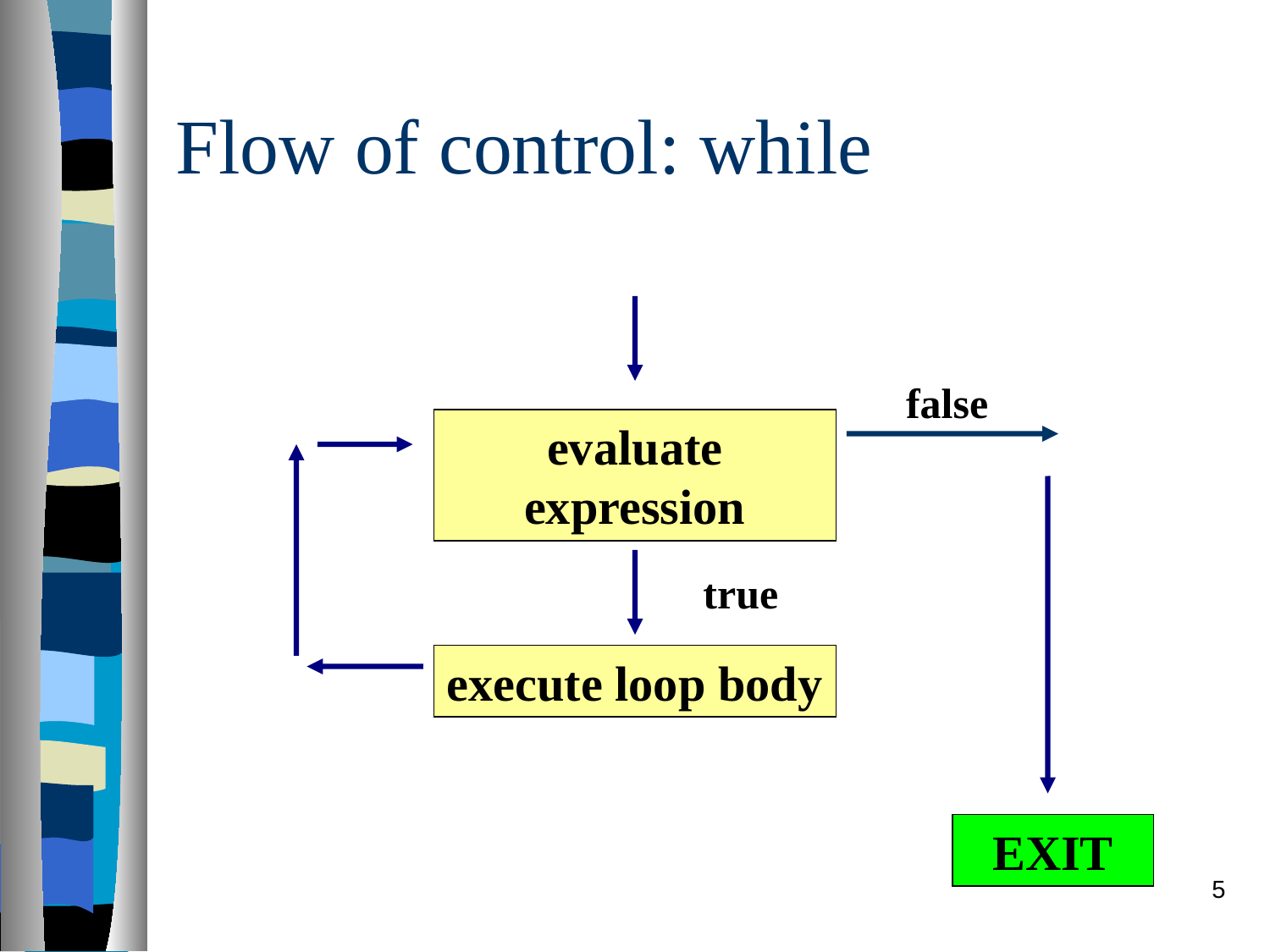

# Flow of control: while

false
evaluate expression

true
execute loop body

EXIT
5